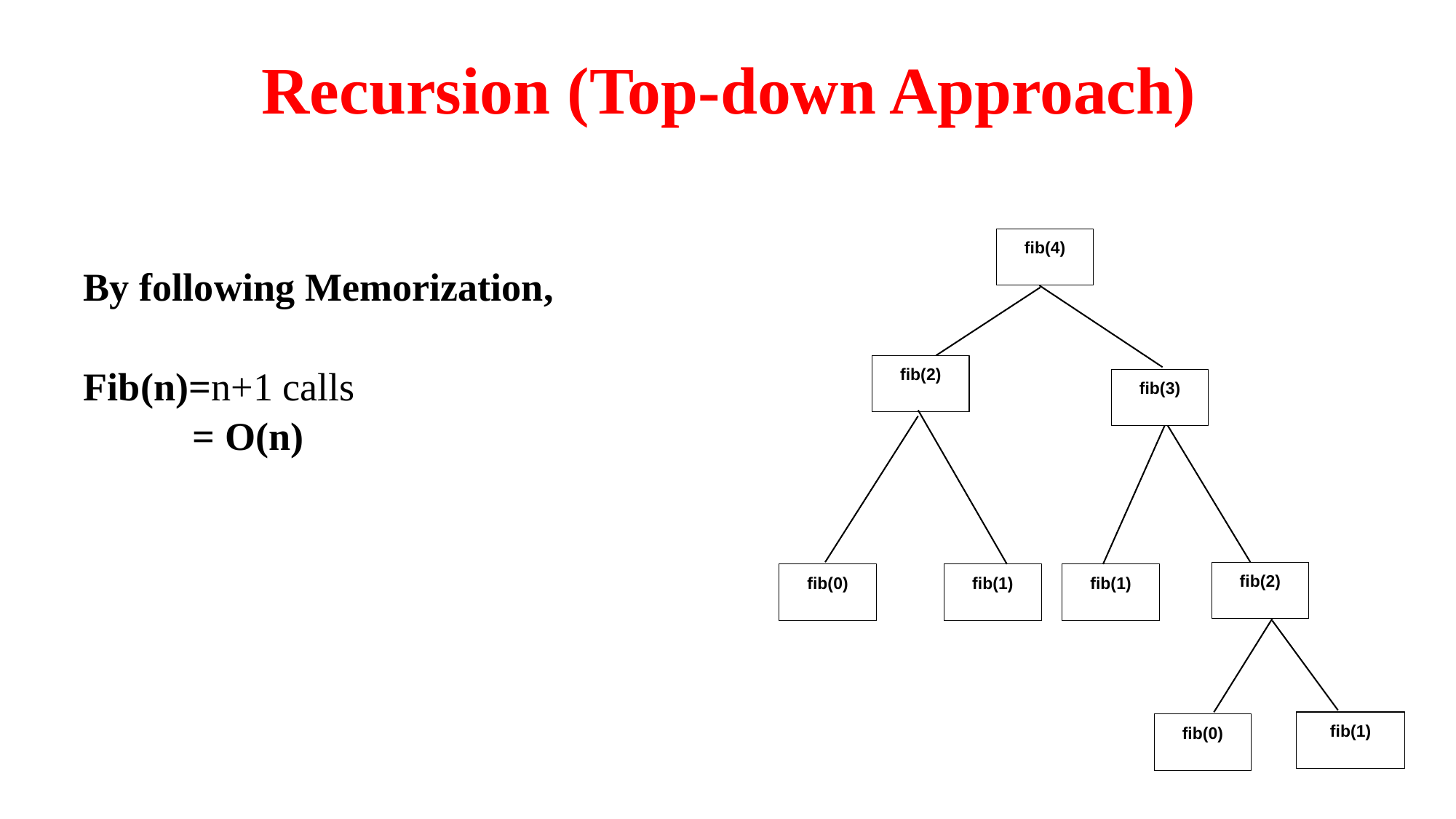

# Recursion (Top-down Approach)

By following Memorization,

Fib(n)=n+1 calls
	= O(n)

fib(4)
fib(2)

fib(3)

fib(2)

fib(0)

fib(1)

fib(1)

fib(1)

fib(0)